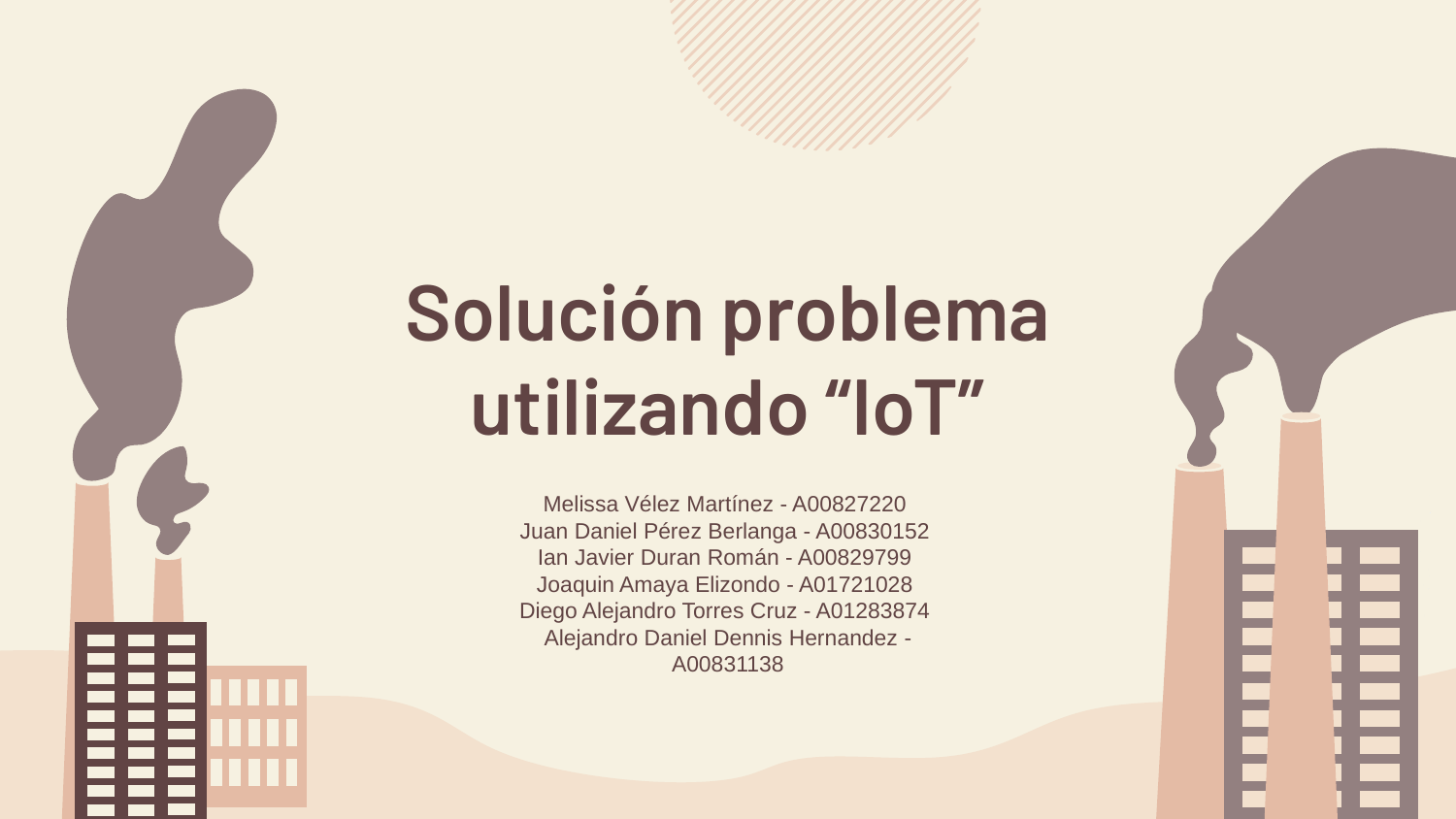

# Solución problema utilizando “IoT”

Melissa Vélez Martínez - A00827220
Juan Daniel Pérez Berlanga - A00830152
Ian Javier Duran Román - A00829799
Joaquin Amaya Elizondo - A01721028
Diego Alejandro Torres Cruz - A01283874
Alejandro Daniel Dennis Hernandez - A00831138